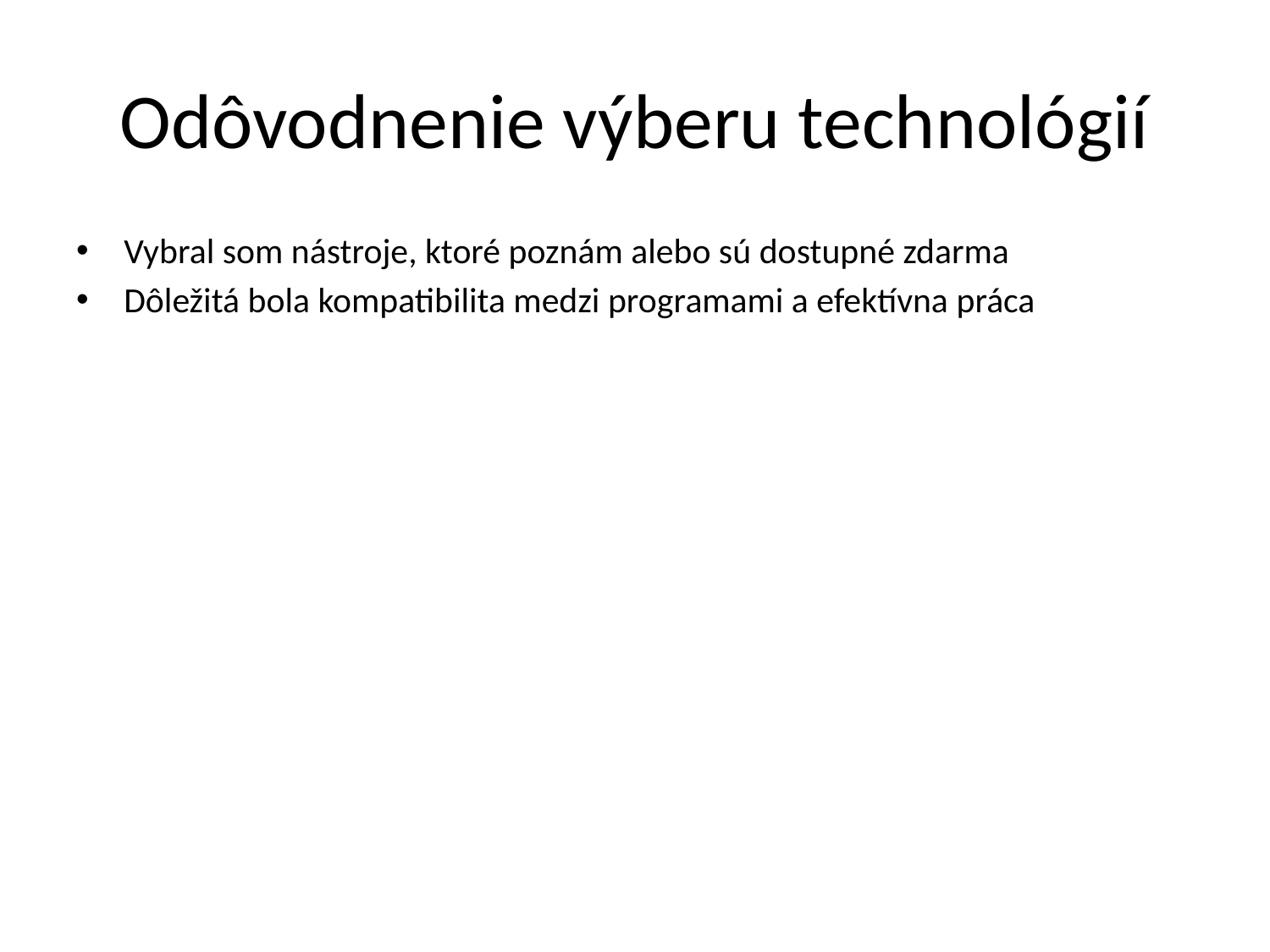

# Odôvodnenie výberu technológií
Vybral som nástroje, ktoré poznám alebo sú dostupné zdarma
Dôležitá bola kompatibilita medzi programami a efektívna práca